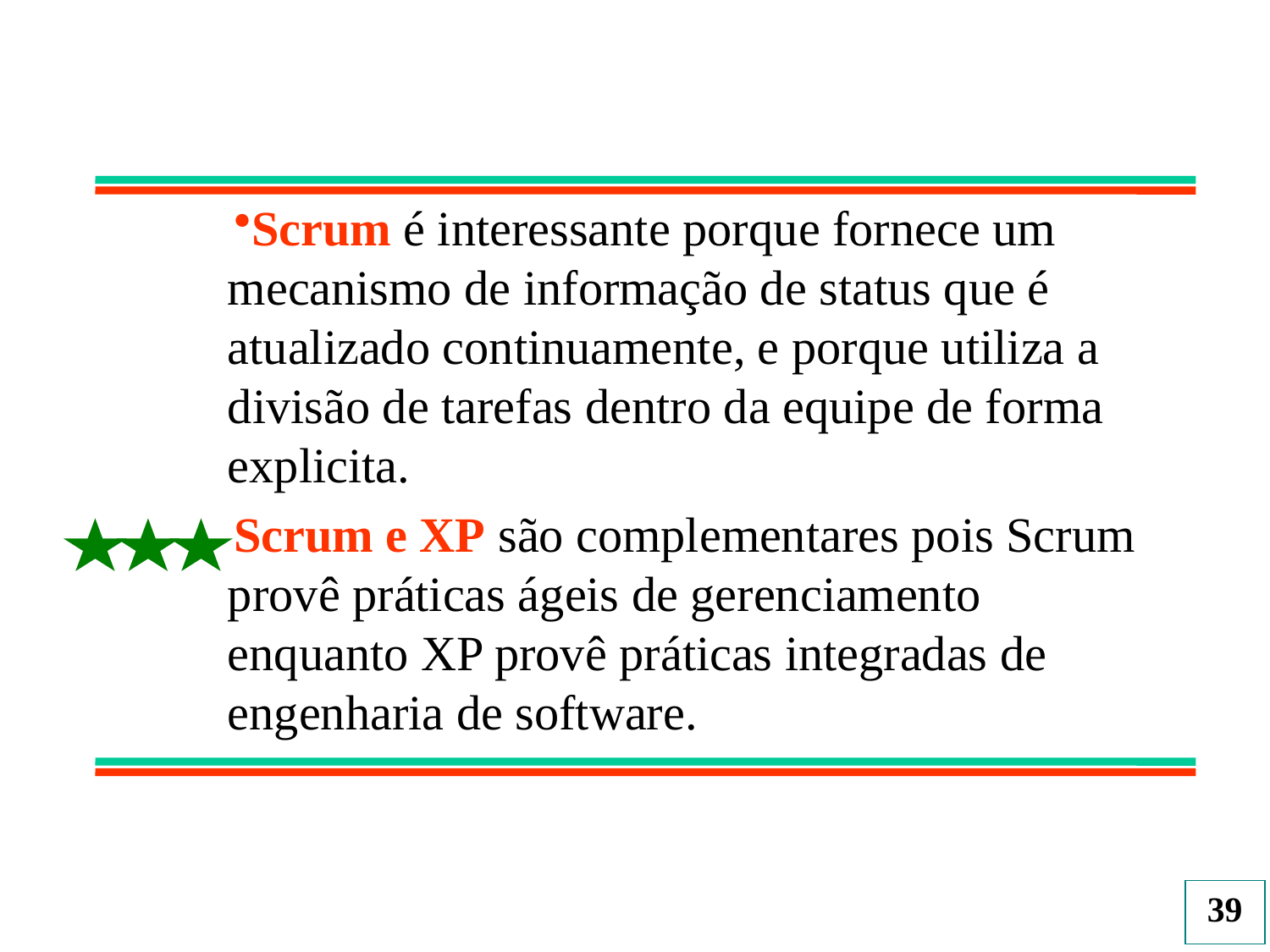

Scrum é interessante porque fornece um mecanismo de informação de status que é atualizado continuamente, e porque utiliza a divisão de tarefas dentro da equipe de forma explicita.
Scrum e XP são complementares pois Scrum provê práticas ágeis de gerenciamento enquanto XP provê práticas integradas de engenharia de software.

39